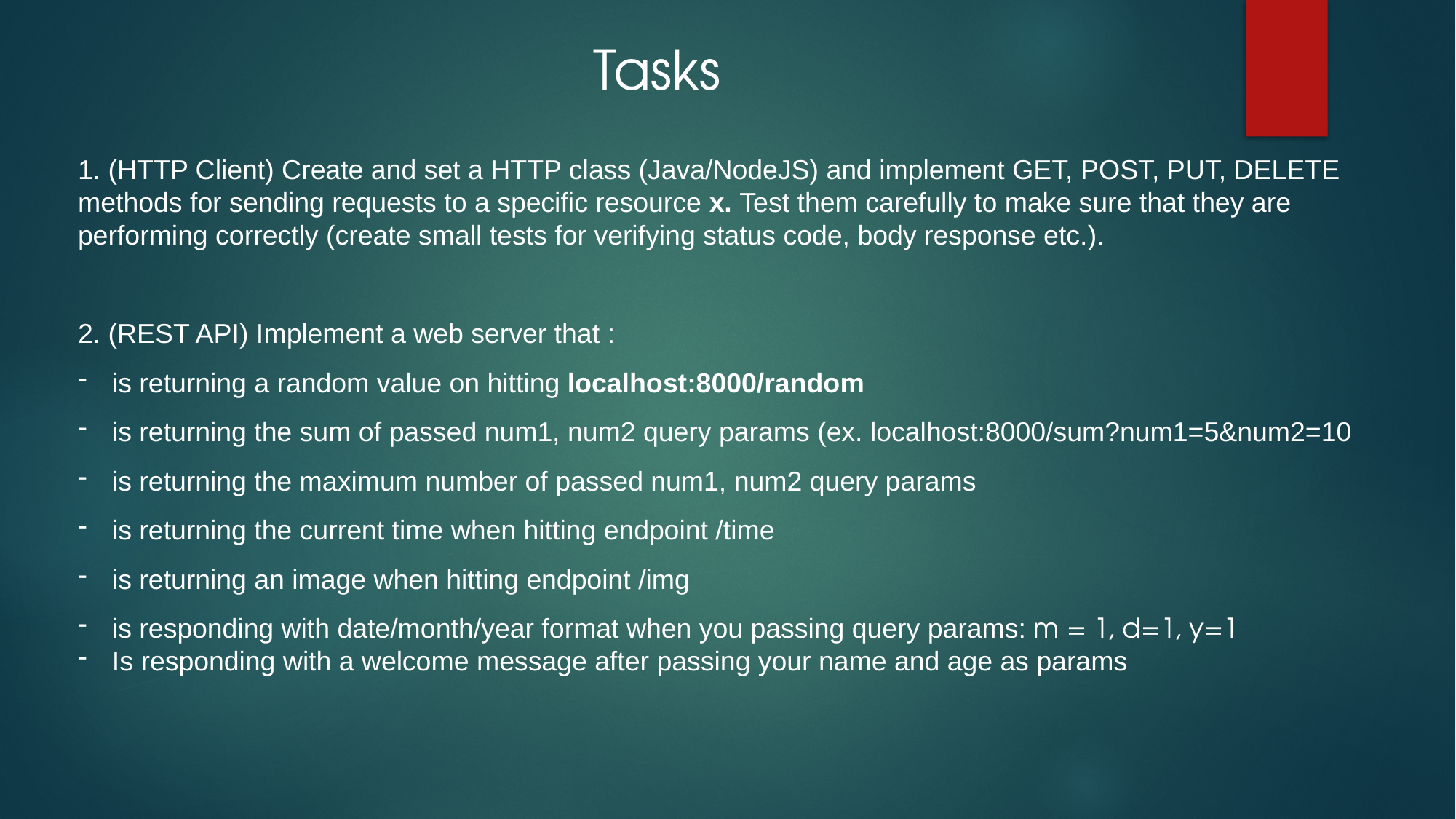

Tasks
1. (HTTP Client) Create and set a HTTP class (Java/NodeJS) and implement GET, POST, PUT, DELETE methods for sending requests to a specific resource x. Test them carefully to make sure that they are performing correctly (create small tests for verifying status code, body response etc.).

2. (REST API) Implement a web server that :
is returning a random value on hitting localhost:8000/random
is returning the sum of passed num1, num2 query params (ex. localhost:8000/sum?num1=5&num2=10
is returning the maximum number of passed num1, num2 query params
is returning the current time when hitting endpoint /time
is returning an image when hitting endpoint /img
is responding with date/month/year format when you passing query params: m = 1, d=1, y=1
Is responding with a welcome message after passing your name and age as params